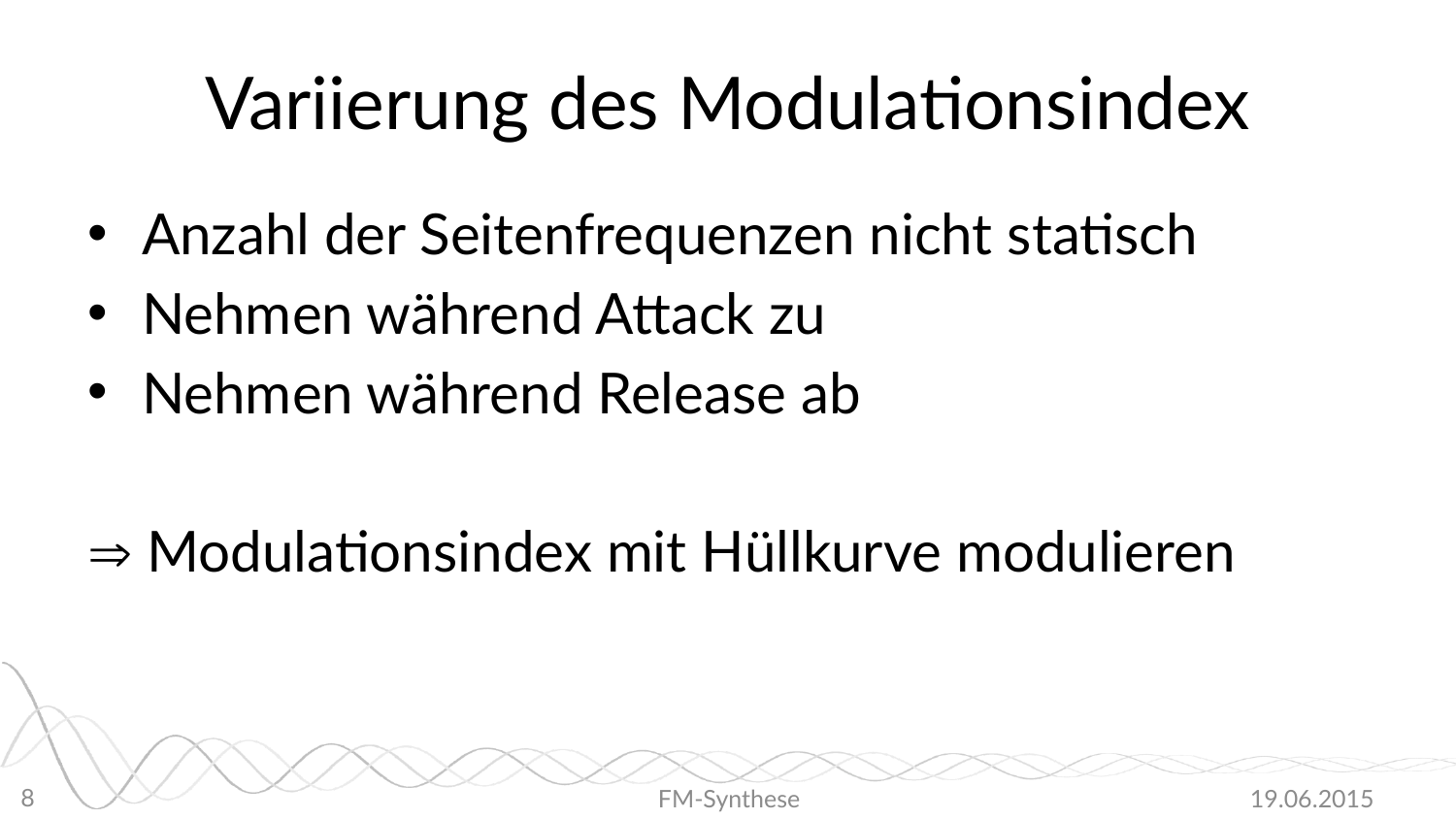

# Variierung des Modulationsindex
Anzahl der Seitenfrequenzen nicht statisch
Nehmen während Attack zu
Nehmen während Release ab

⇒ Modulationsindex mit Hüllkurve modulieren
8
FM-Synthese
19.06.2015